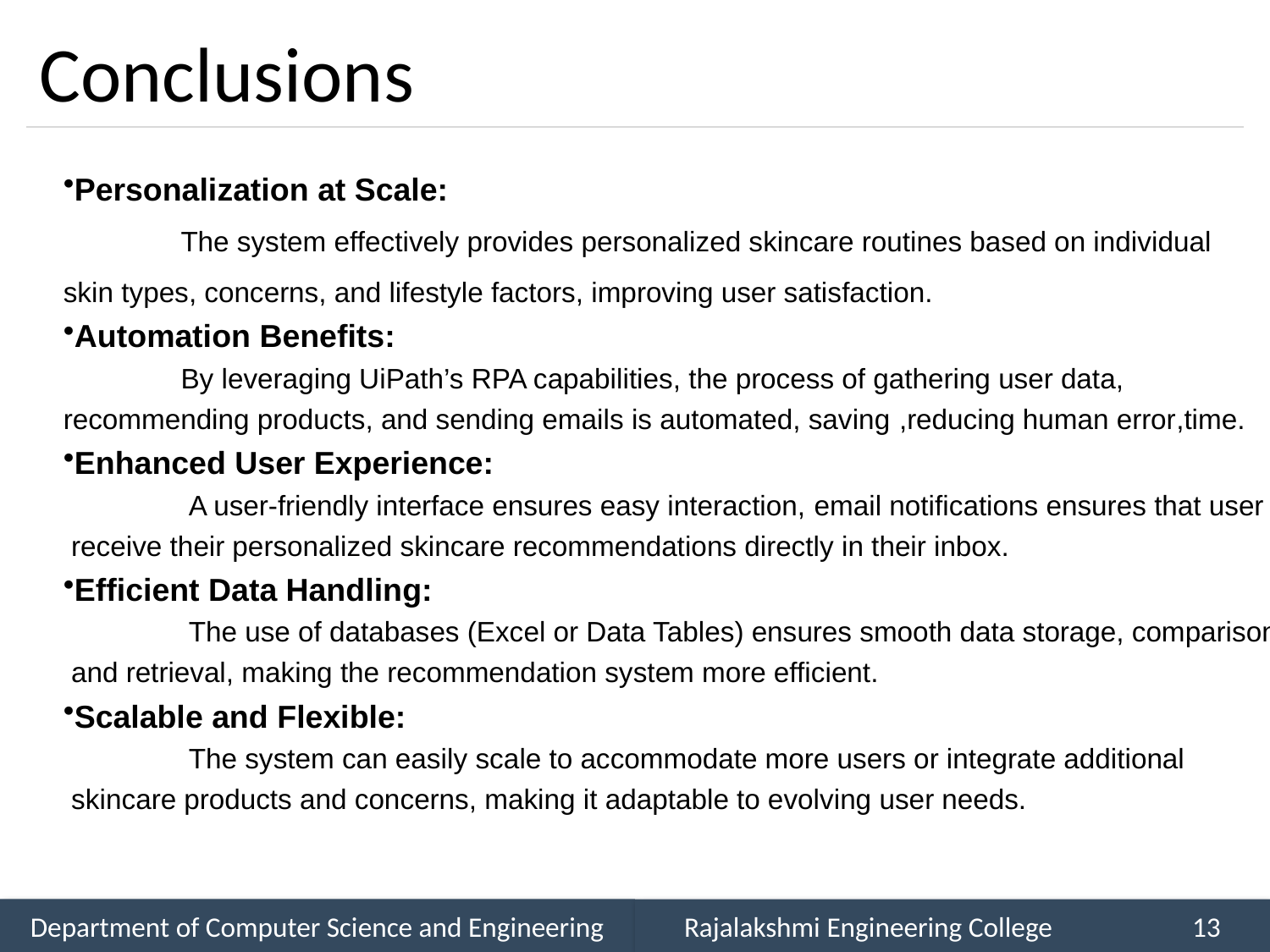

# Conclusions

Personalization at Scale:
               The system effectively provides personalized skincare routines based on individual
skin types, concerns, and lifestyle factors, improving user satisfaction.
Automation Benefits:
               By leveraging UiPath’s RPA capabilities, the process of gathering user data,
recommending products, and sending emails is automated, saving ,reducing human error,time.
Enhanced User Experience:
                A user-friendly interface ensures easy interaction, email notifications ensures that user
 receive their personalized skincare recommendations directly in their inbox.
Efficient Data Handling:
                The use of databases (Excel or Data Tables) ensures smooth data storage, comparison,
 and retrieval, making the recommendation system more efficient.
Scalable and Flexible:
                The system can easily scale to accommodate more users or integrate additional
 skincare products and concerns, making it adaptable to evolving user needs.